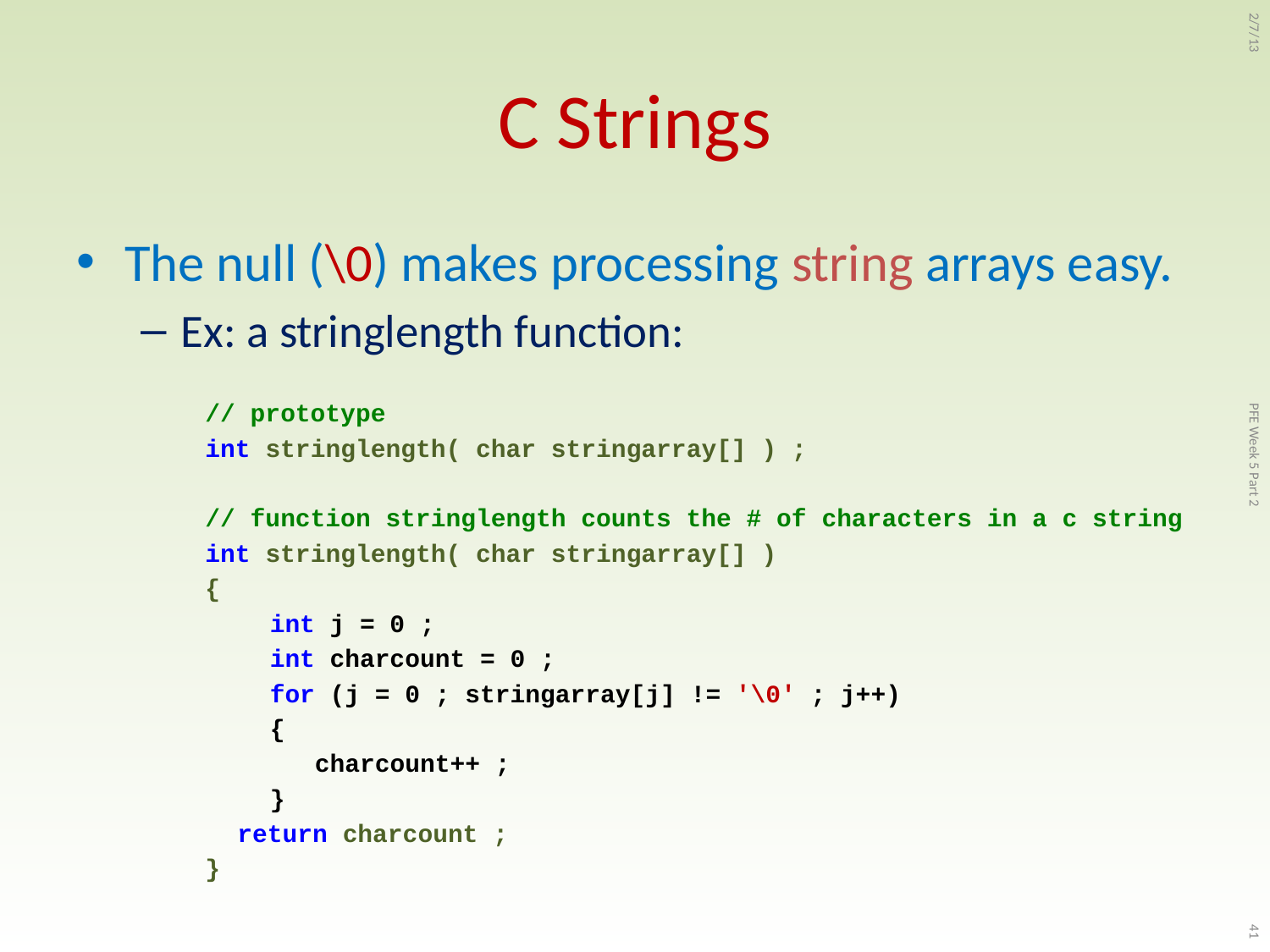

# C Strings
2/7/13
The null (\0) makes processing string arrays easy.
Ex: a stringlength function:

// prototype
int stringlength( char stringarray[] ) ;

// function stringlength counts the # of characters in a c string
int stringlength( char stringarray[] )
{
int j = 0 ;
int charcount = 0 ;
for (j = 0 ; stringarray[j] != '\0' ; j++)
{
   charcount++ ;
}
		return charcount ;
}

PFE Week 5 Part 2
41